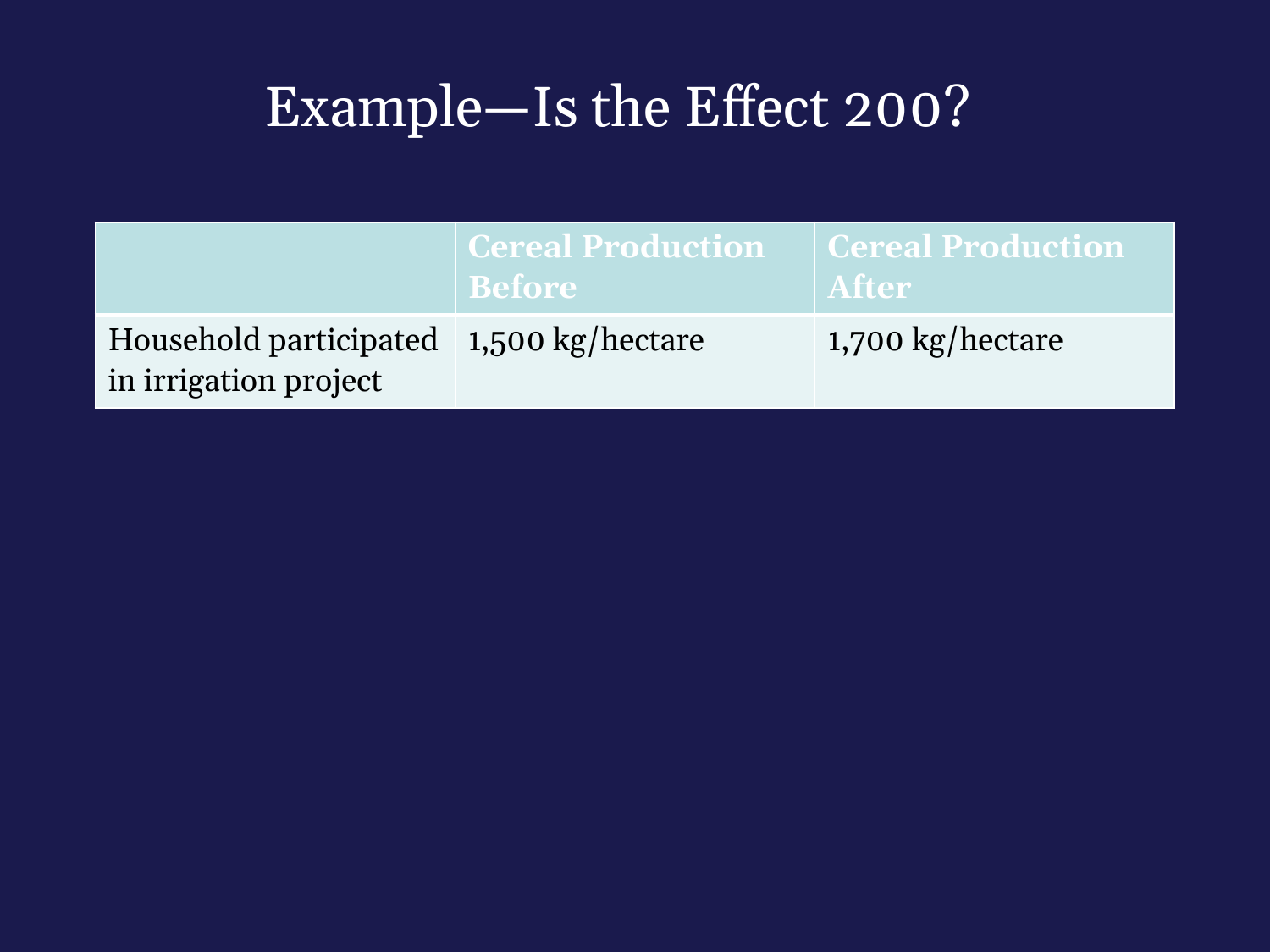

# Example—Is the Effect 200?
|  | Cereal Production Before | Cereal Production After |
| --- | --- | --- |
| Household participated in irrigation project | 1,500 kg/hectare | 1,700 kg/hectare |